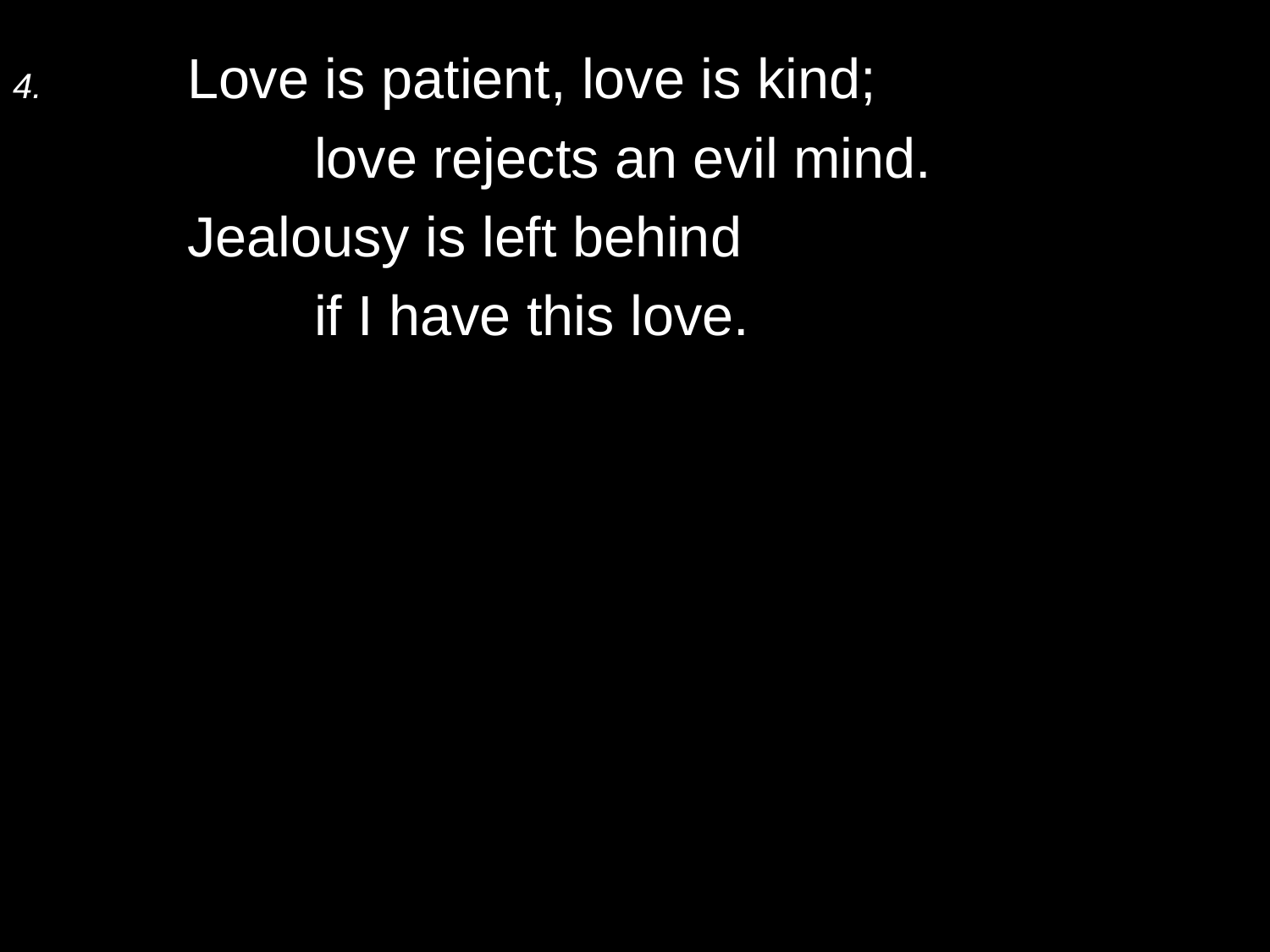

4.	Love is patient, love is kind;
		love rejects an evil mind.
	Jealousy is left behind
		if I have this love.